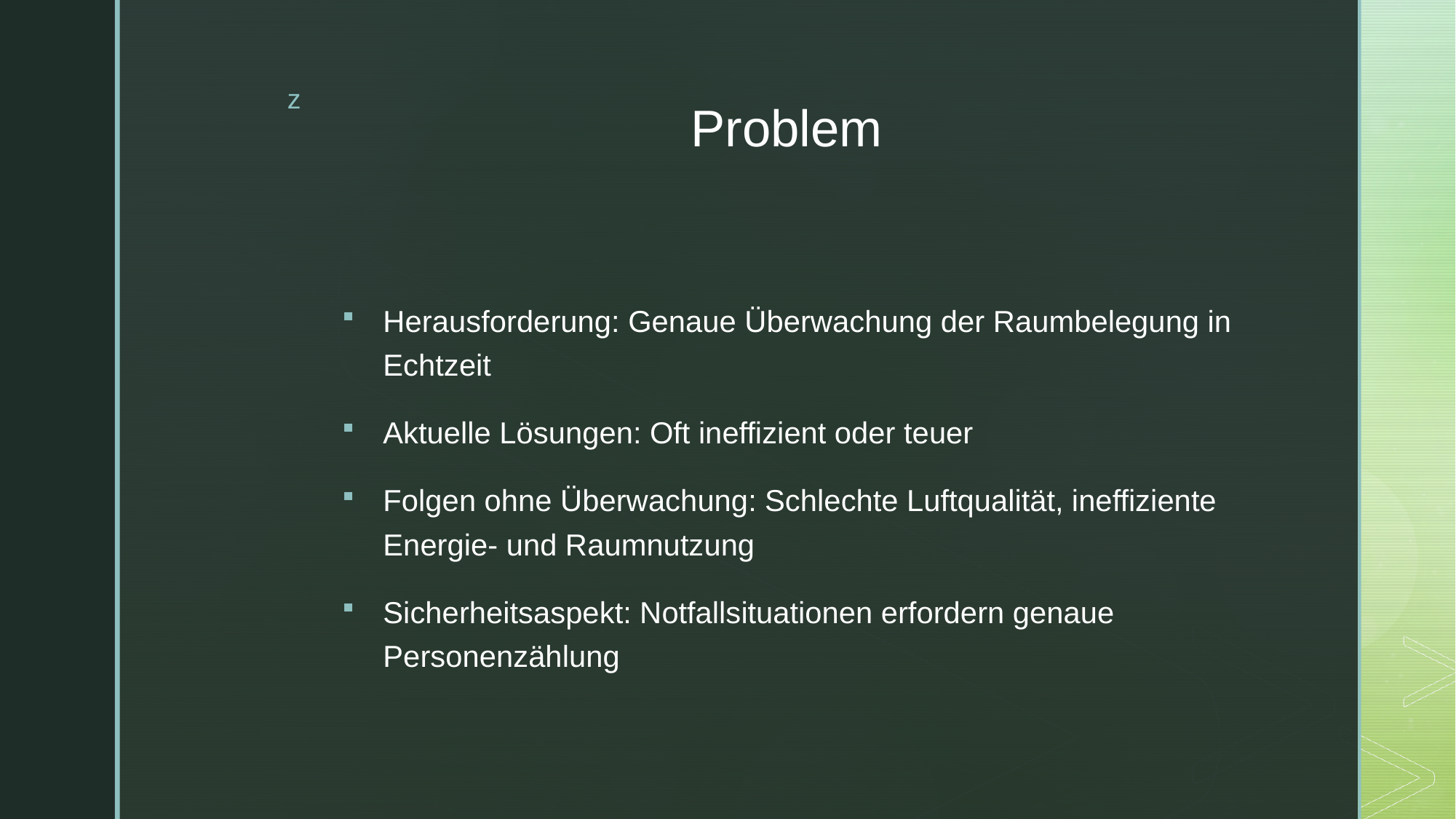

# Problem
Herausforderung: Genaue Überwachung der Raumbelegung in Echtzeit
Aktuelle Lösungen: Oft ineffizient oder teuer
Folgen ohne Überwachung: Schlechte Luftqualität, ineffiziente Energie- und Raumnutzung
Sicherheitsaspekt: Notfallsituationen erfordern genaue Personenzählung